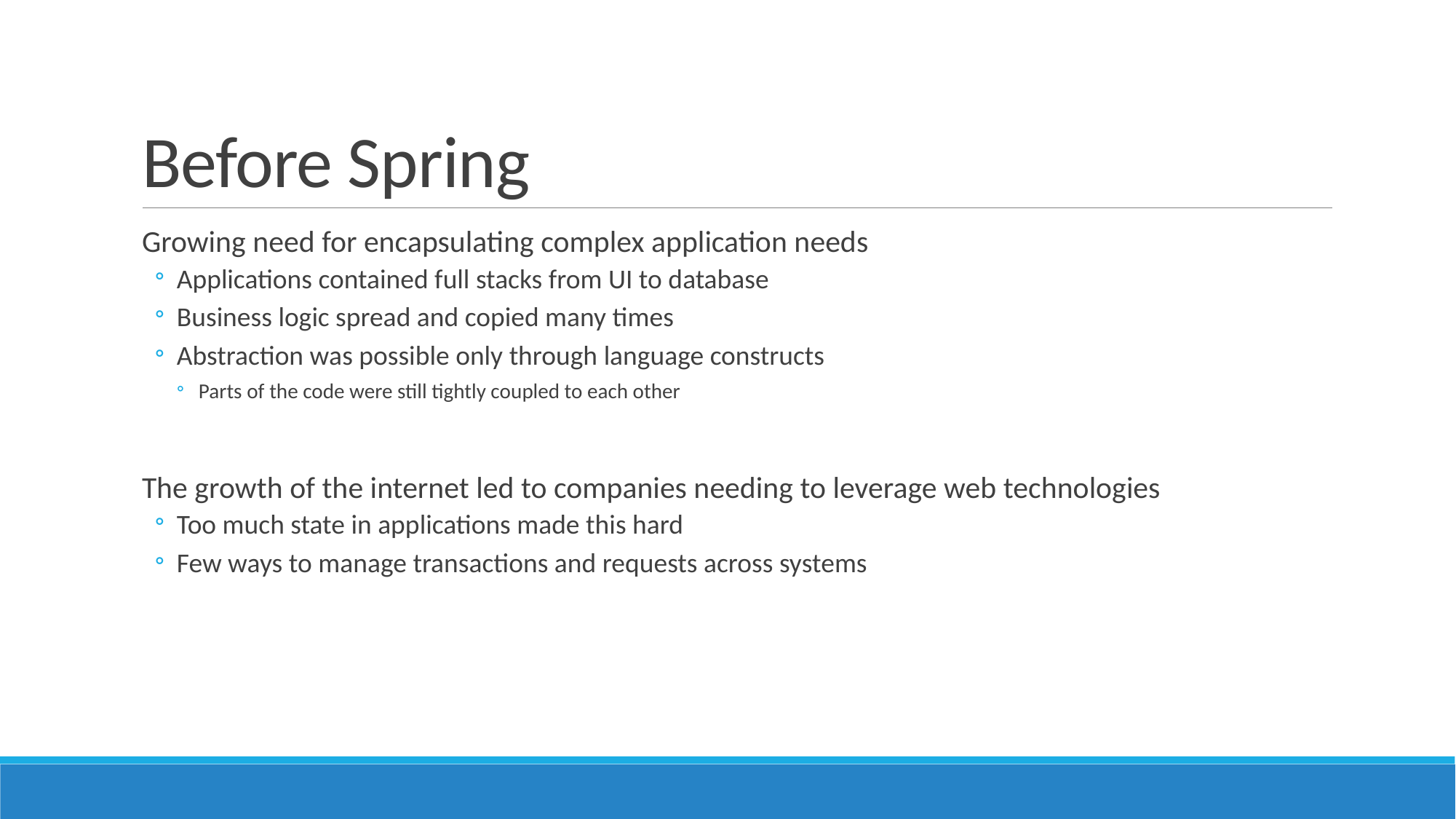

# Before Spring
Growing need for encapsulating complex application needs
Applications contained full stacks from UI to database
Business logic spread and copied many times
Abstraction was possible only through language constructs
Parts of the code were still tightly coupled to each other

The growth of the internet led to companies needing to leverage web technologies
Too much state in applications made this hard
Few ways to manage transactions and requests across systems